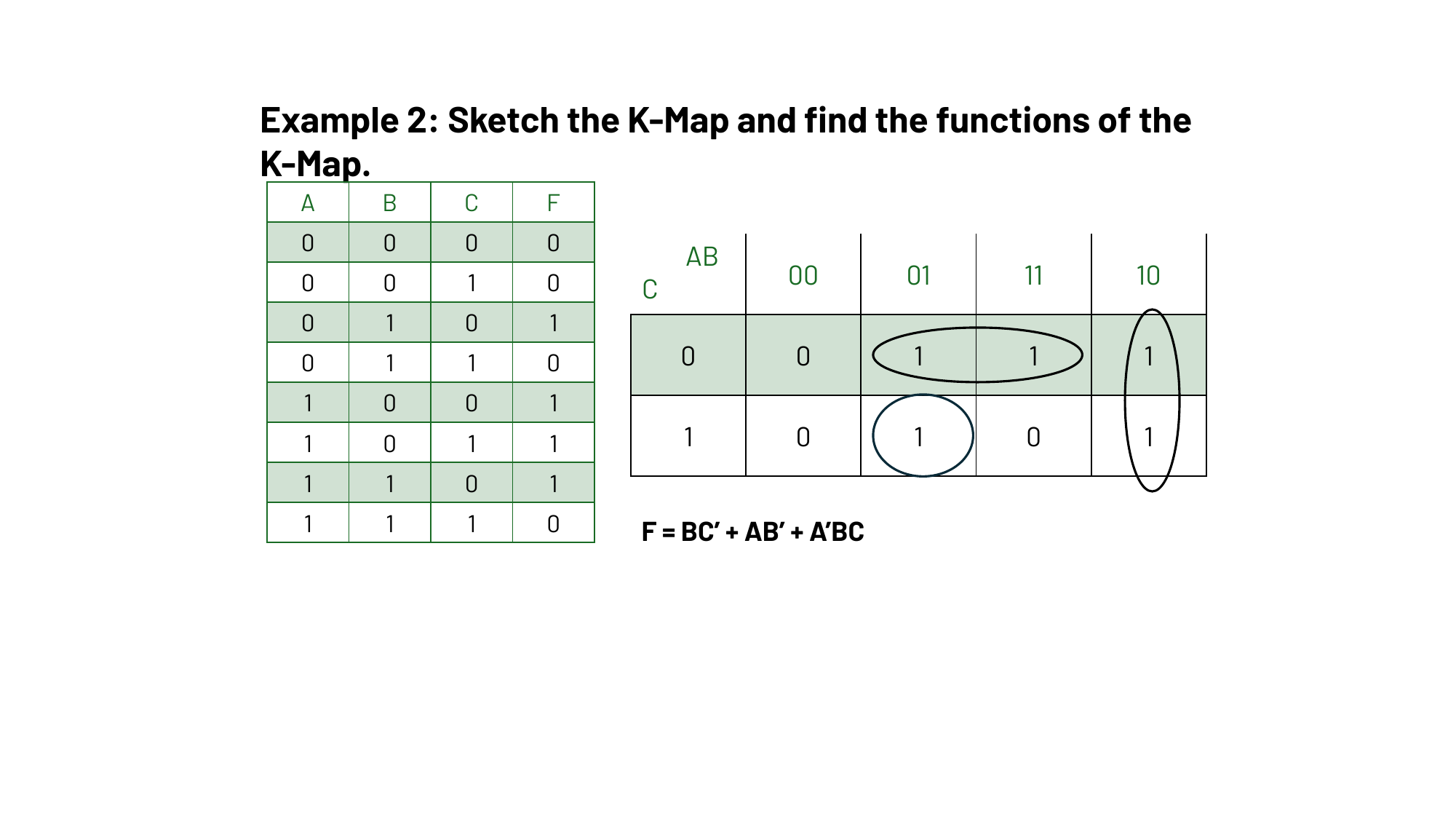

Example 2: Sketch the K-Map and find the functions of the K-Map.

| A | B | C | F |
| --- | --- | --- | --- |
| 0 | 0 | 0 | 0 |
| 0 | 0 | 1 | 0 |
| 0 | 1 | 0 | 1 |
| 0 | 1 | 1 | 0 |
| 1 | 0 | 0 | 1 |
| 1 | 0 | 1 | 1 |
| 1 | 1 | 0 | 1 |
| 1 | 1 | 1 | 0 |
| AB C | 00 | 01 | 11 | 10 |
| --- | --- | --- | --- | --- |
| 0 | 0 | 1 | 1 | 1 |
| 1 | 0 | 1 | 0 | 1 |

F = BC’ + AB’ + A’BC